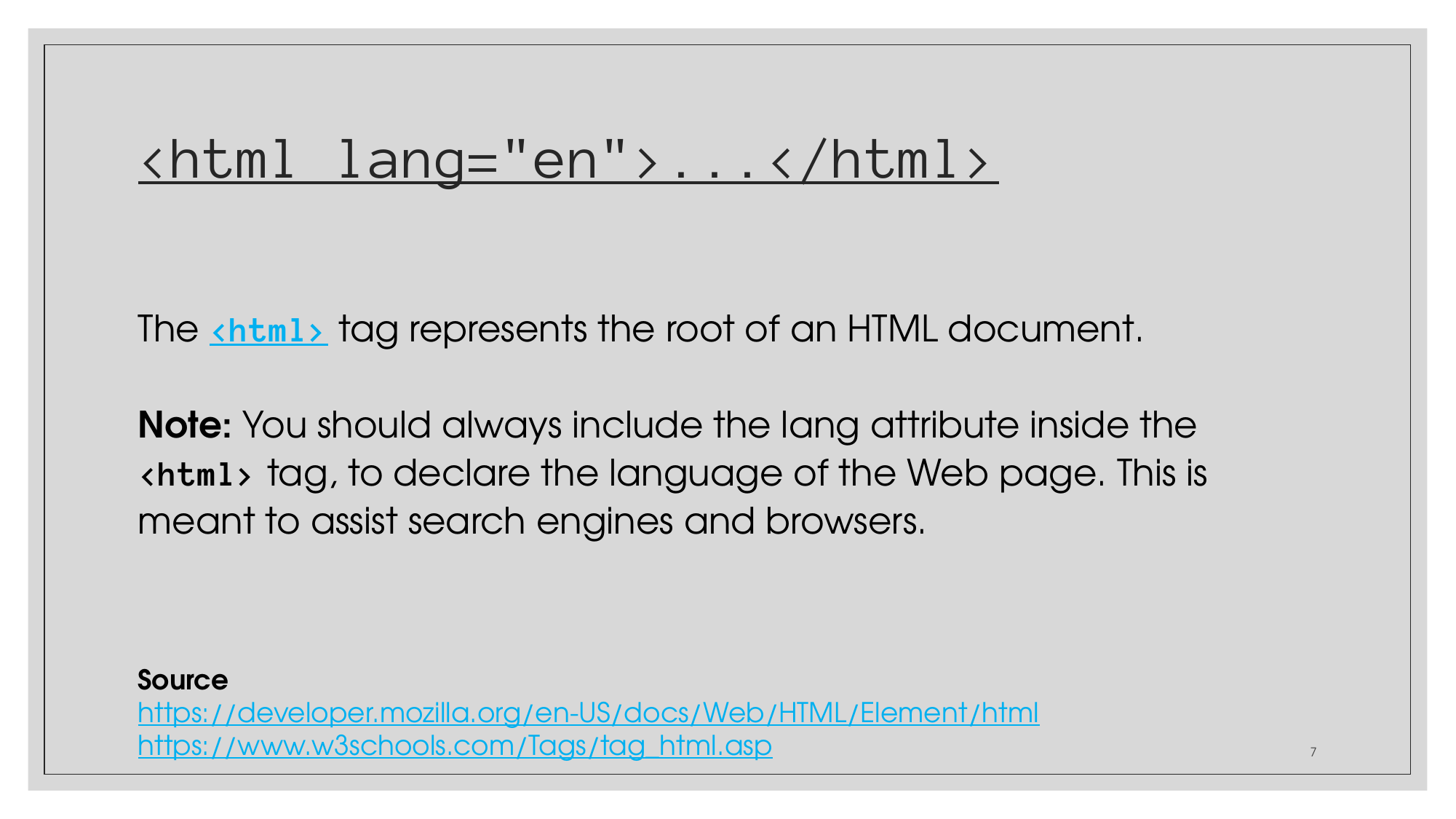

# <html lang="en">...</html>
The <html> tag represents the root of an HTML document.

Note: You should always include the lang attribute inside the <html> tag, to declare the language of the Web page. This is meant to assist search engines and browsers.
Source
https://developer.mozilla.org/en-US/docs/Web/HTML/Element/html
https://www.w3schools.com/Tags/tag_html.asp
7